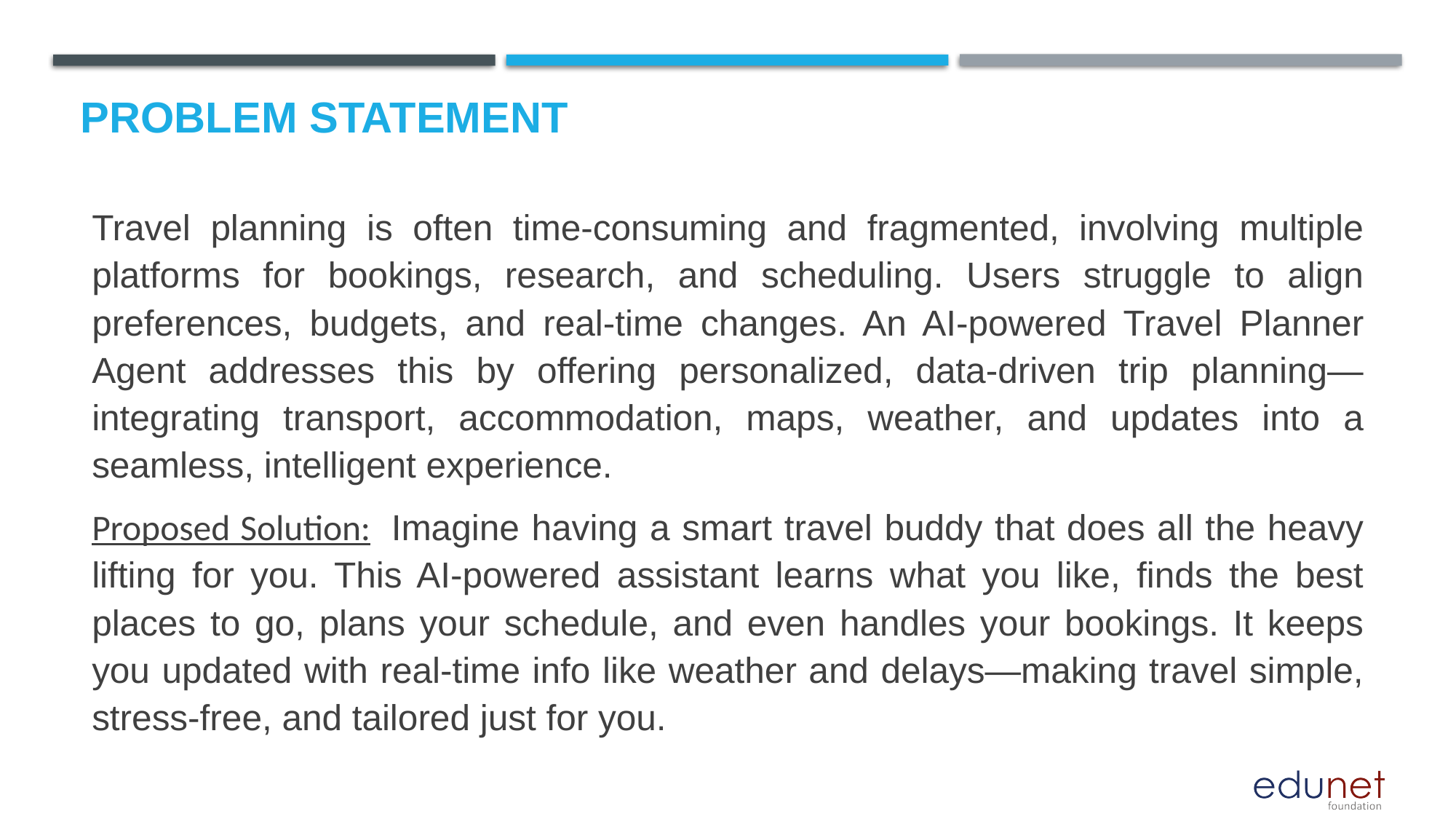

# Problem Statement
Travel planning is often time-consuming and fragmented, involving multiple platforms for bookings, research, and scheduling. Users struggle to align preferences, budgets, and real-time changes. An AI-powered Travel Planner Agent addresses this by offering personalized, data-driven trip planning—integrating transport, accommodation, maps, weather, and updates into a seamless, intelligent experience.
Proposed Solution:  Imagine having a smart travel buddy that does all the heavy lifting for you. This AI-powered assistant learns what you like, finds the best places to go, plans your schedule, and even handles your bookings. It keeps you updated with real-time info like weather and delays—making travel simple, stress-free, and tailored just for you.